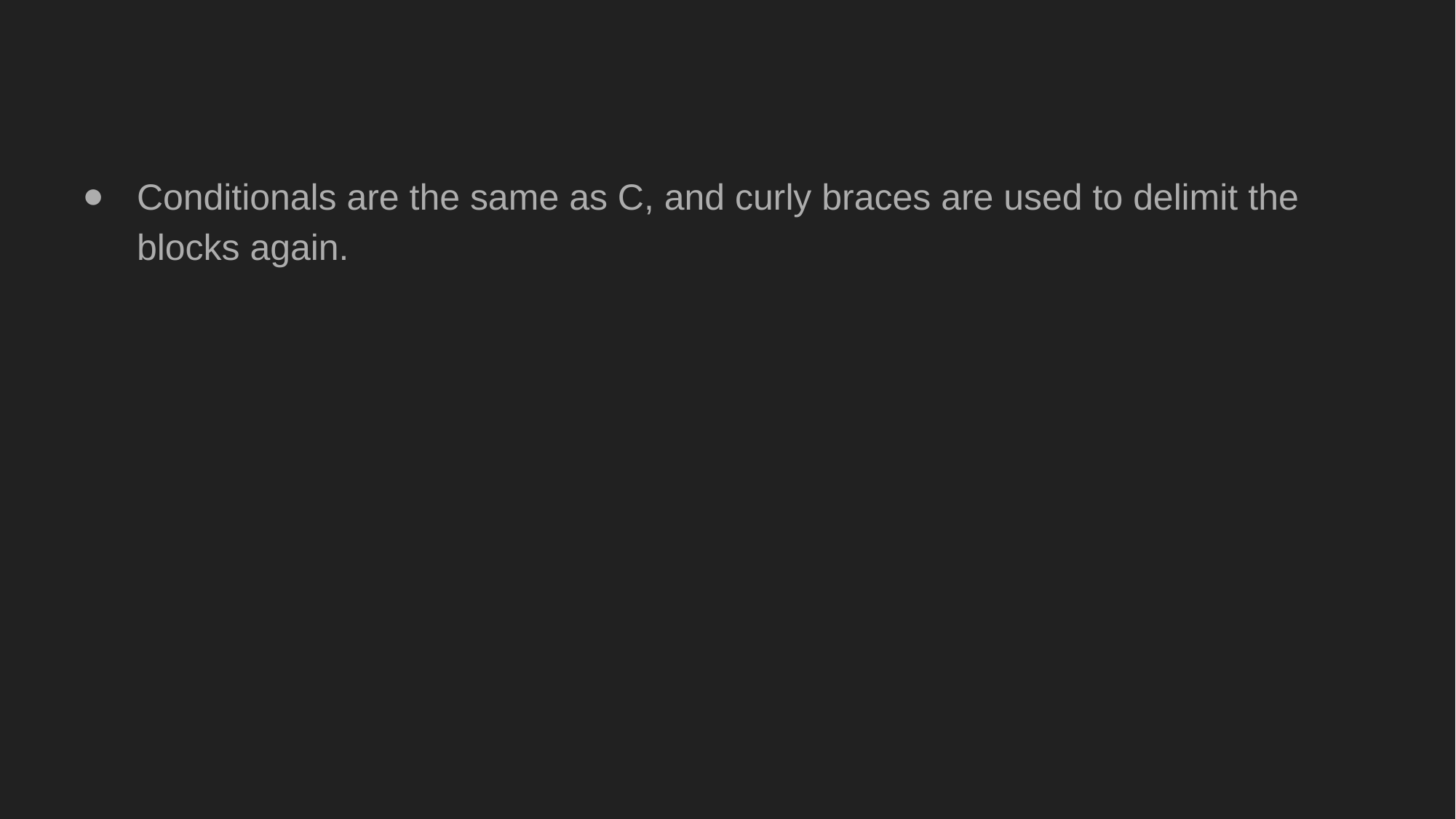

Conditionals are the same as C, and curly braces are used to delimit the blocks again.